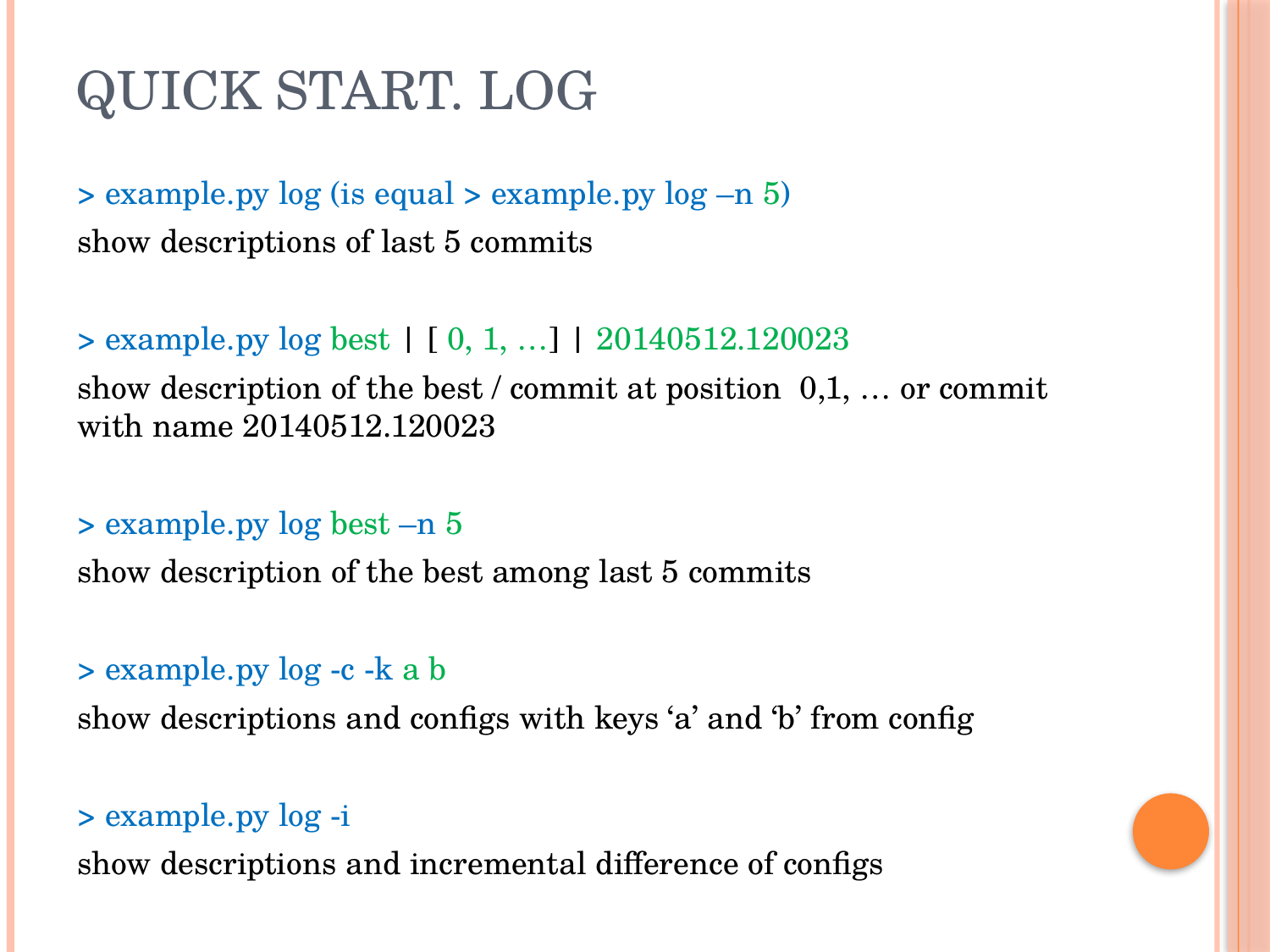

# Quick start. Log
> example.py log (is equal > example.py log –n 5)
show descriptions of last 5 commits

> example.py log best | [ 0, 1, …] | 20140512.120023
show description of the best / commit at position  0,1, … or commit with name 20140512.120023

> example.py log best –n 5
show description of the best among last 5 commits

> example.py log -c -k a b
show descriptions and configs with keys ‘a’ and ‘b’ from config

> example.py log -i
show descriptions and incremental difference of configs